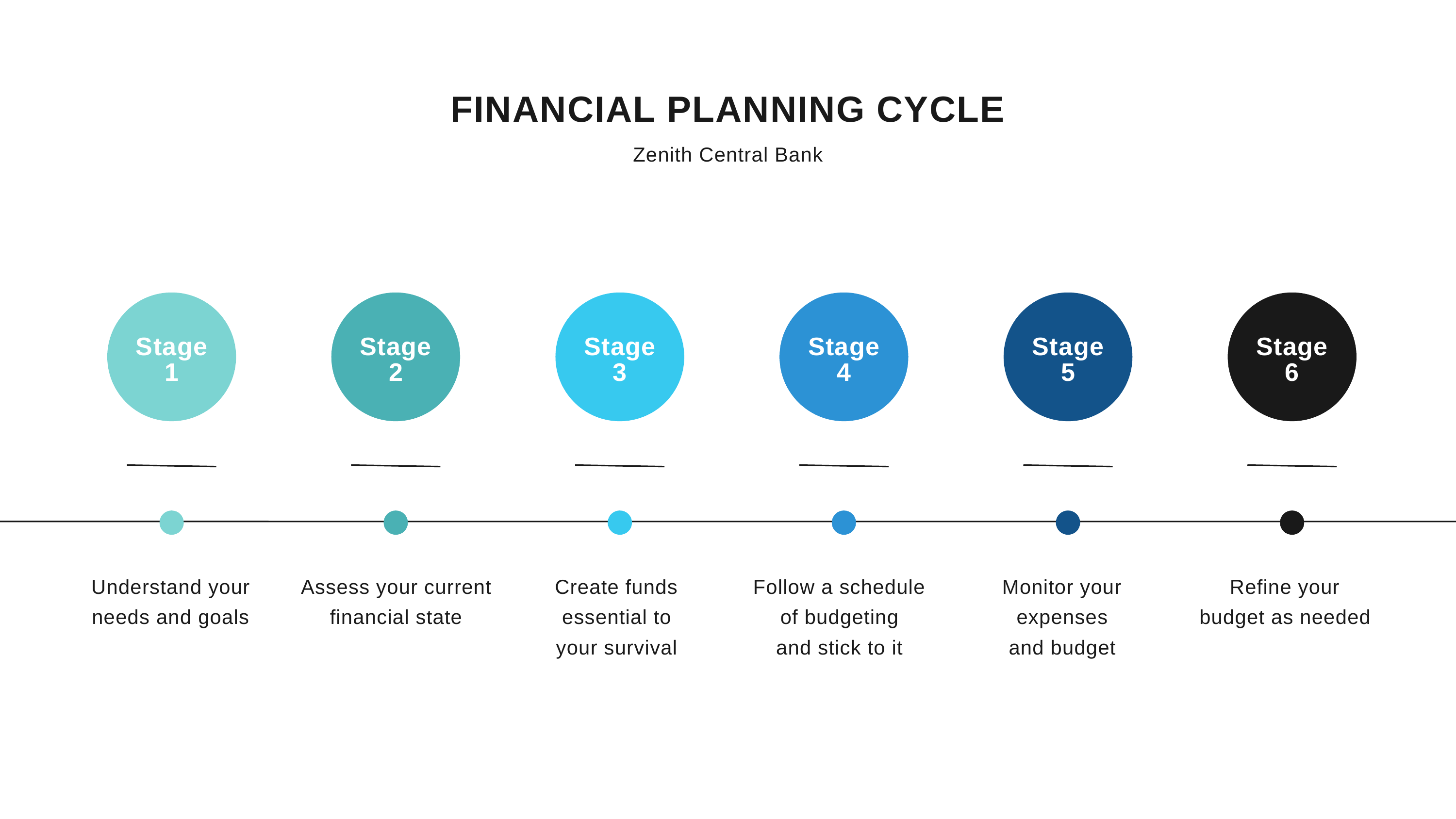

FINANCIAL PLANNING CYCLE
Zenith Central Bank

Stage
1

Stage
2

Stage
3

Stage
4

Stage
5

Stage
6

Assess your current
financial state
Understand your
needs and goals
Create funds essential to
your survival
Follow a schedule of budgeting
and stick to it
Monitor your expenses
and budget
Refine your budget as needed